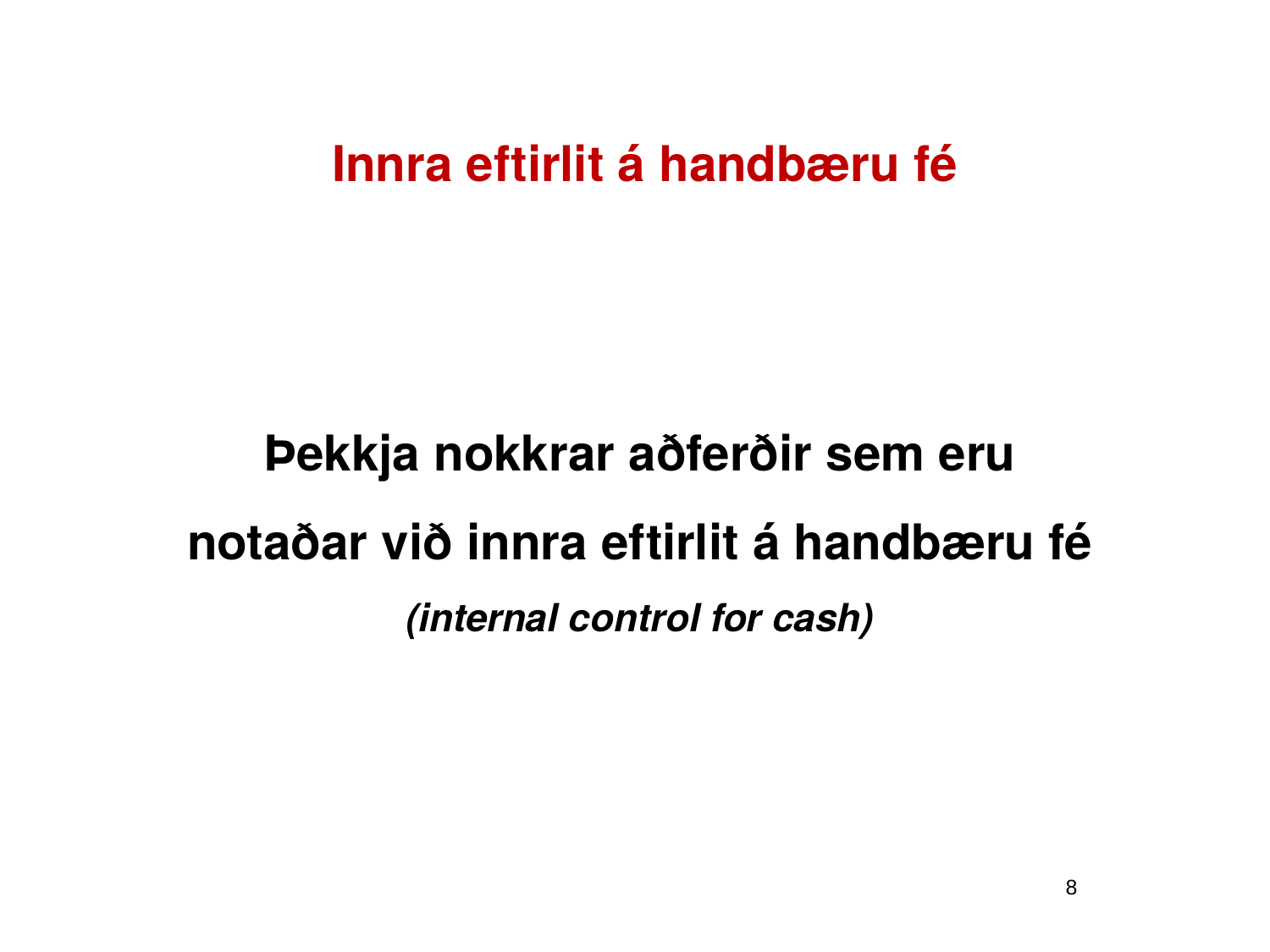

Innra eftirlit á handbæru fé

Þekkja nokkrar aðferðir sem eru notaðar við innra eftirlit á handbæru fé (internal control for cash)
8